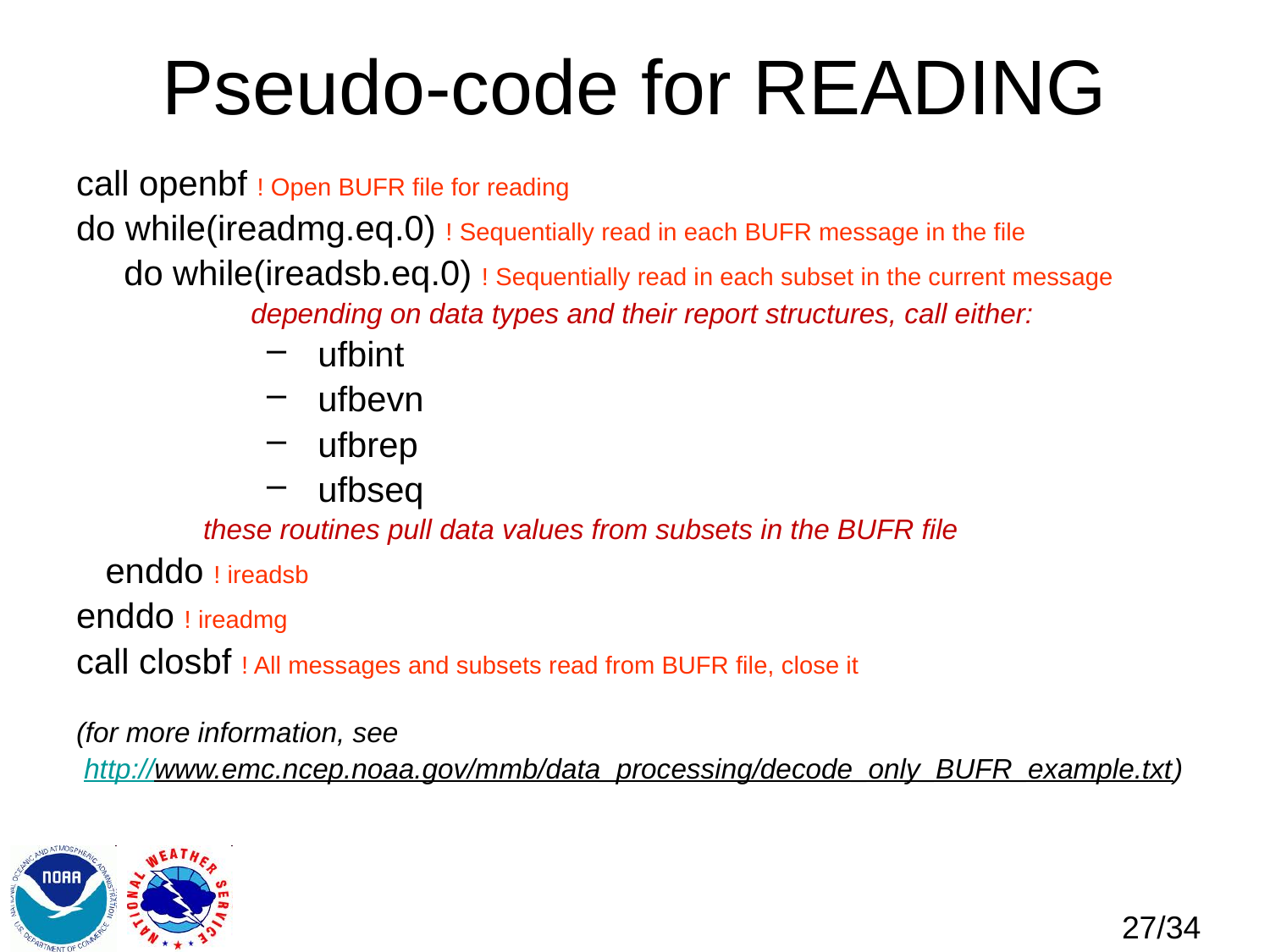

# Pseudo-code for READING
call openbf ! Open BUFR file for reading
do while(ireadmg.eq.0) ! Sequentially read in each BUFR message in the file
	do while(ireadsb.eq.0) ! Sequentially read in each subset in the current message
		depending on data types and their report structures, call either:
  ufbint
  ufbevn
  ufbrep
  ufbseq
these routines pull data values from subsets in the BUFR file
   enddo ! ireadsb
enddo ! ireadmg
call closbf ! All messages and subsets read from BUFR file, close it

(for more information, see
 http://www.emc.ncep.noaa.gov/mmb/data_processing/decode_only_BUFR_example.txt)